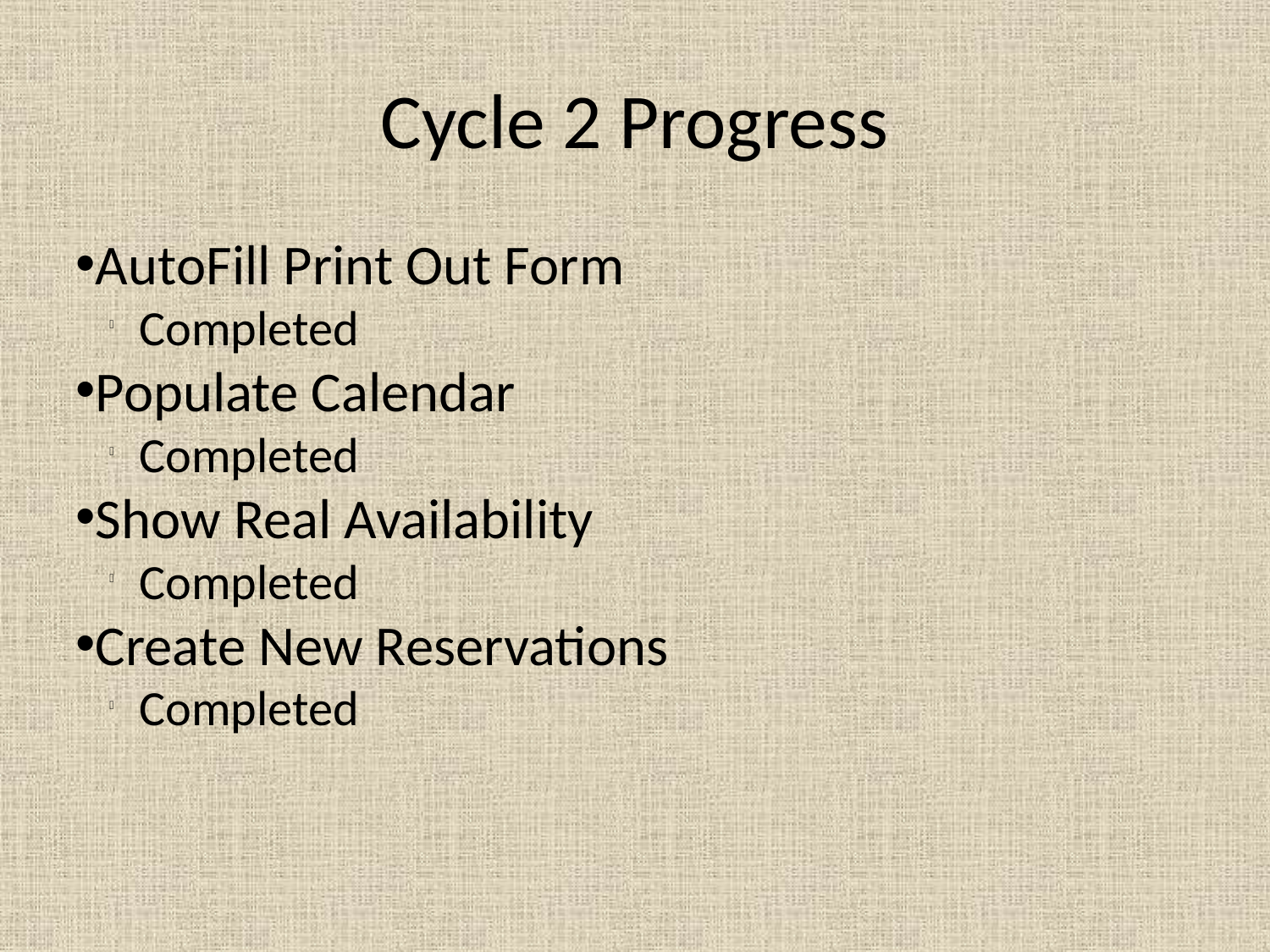

Cycle 2 Progress
AutoFill Print Out Form
Completed
Populate Calendar
Completed
Show Real Availability
Completed
Create New Reservations
Completed